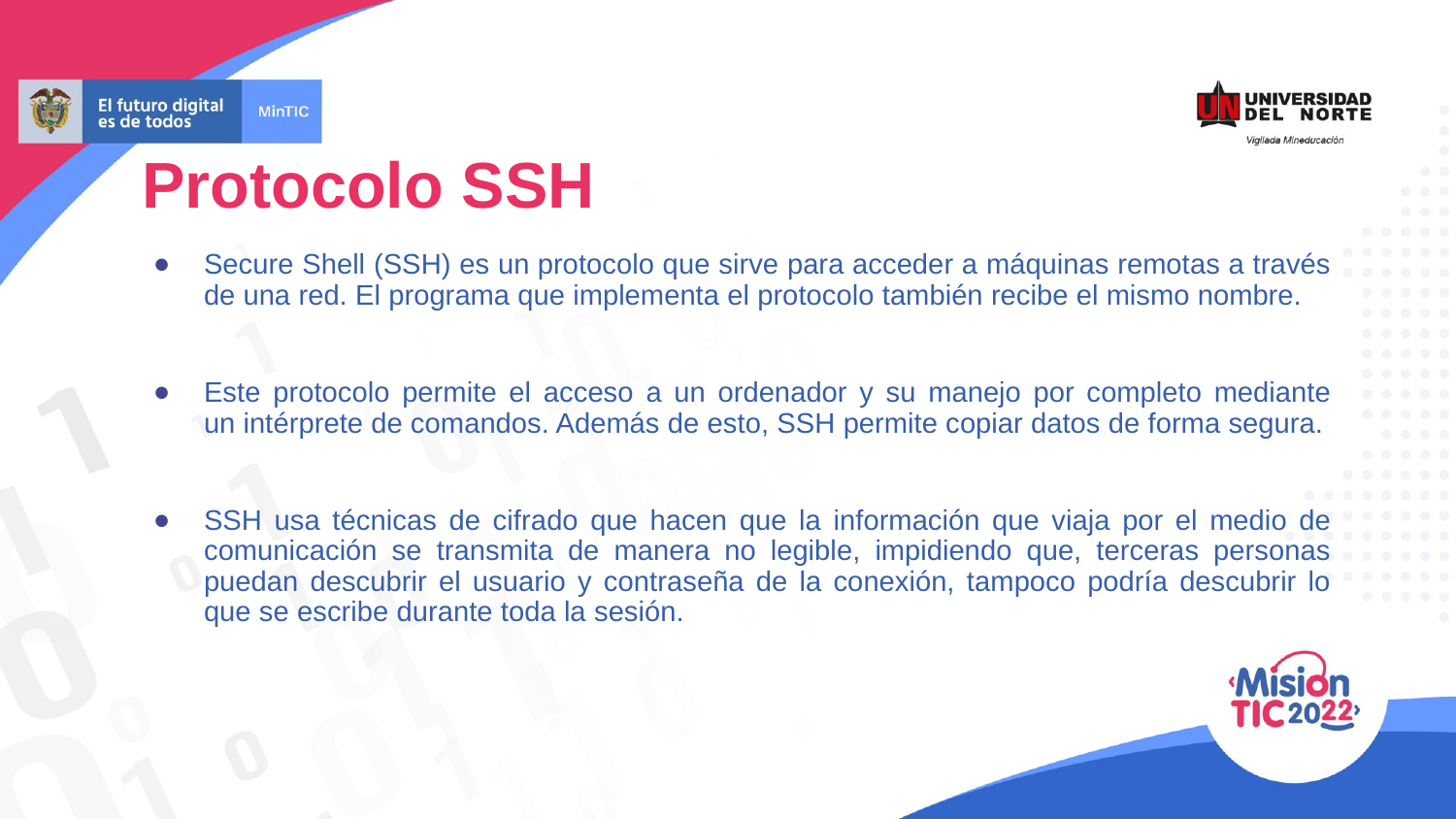

Protocolo SSH
Secure Shell (SSH) es un protocolo que sirve para acceder a máquinas remotas a través de una red. El programa que implementa el protocolo también recibe el mismo nombre.

Este protocolo permite el acceso a un ordenador y su manejo por completo mediante un intérprete de comandos. Además de esto, SSH permite copiar datos de forma segura.

SSH usa técnicas de cifrado que hacen que la información que viaja por el medio de comunicación se transmita de manera no legible, impidiendo que, terceras personas puedan descubrir el usuario y contraseña de la conexión, tampoco podría descubrir lo que se escribe durante toda la sesión.